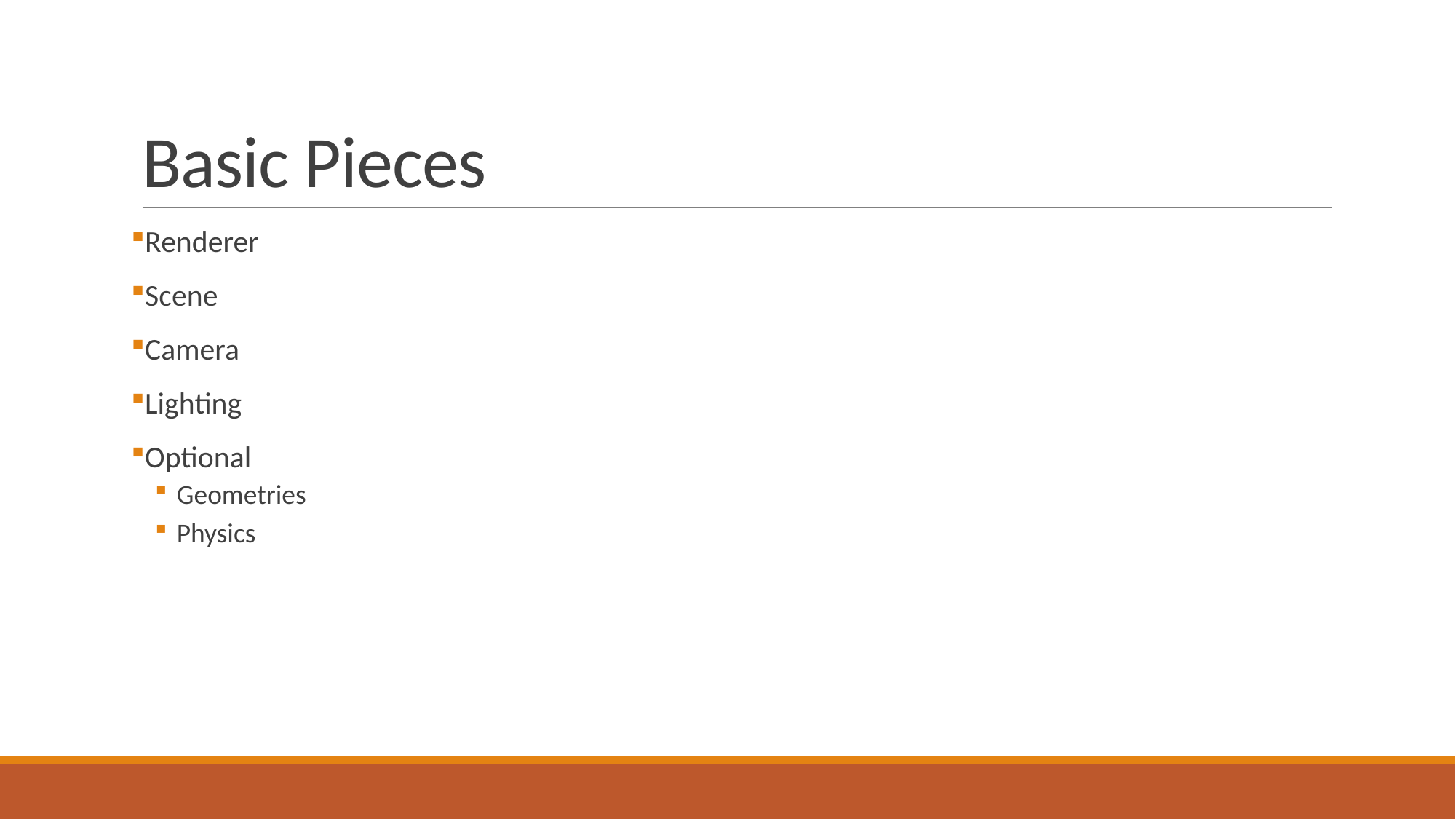

# Basic Pieces
Renderer
Scene
Camera
Lighting
Optional
Geometries
Physics